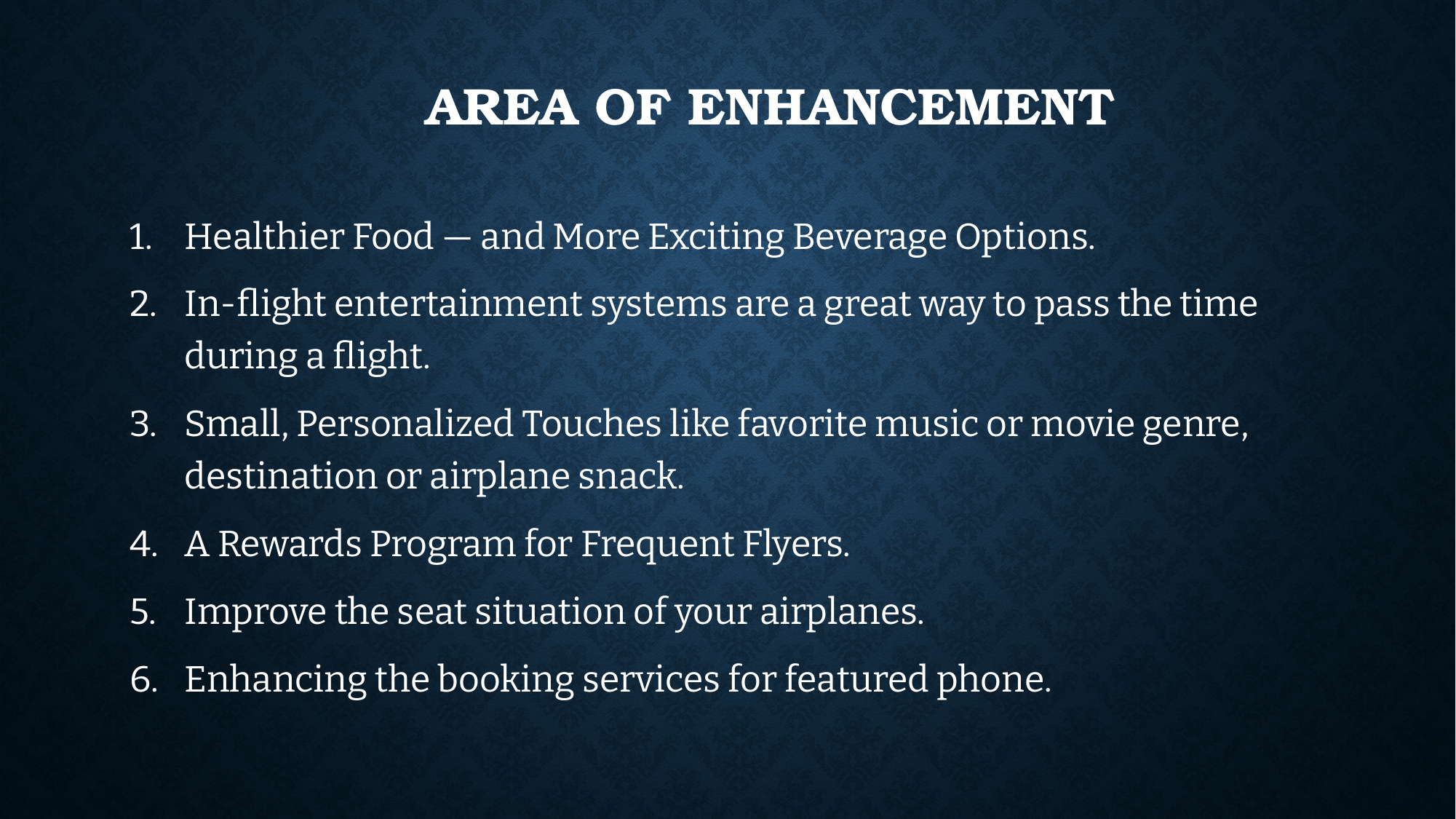

# Area of enhancement
Healthier Food — and More Exciting Beverage Options.
In-flight entertainment systems are a great way to pass the time during a flight.
Small, Personalized Touches like favorite music or movie genre, destination or airplane snack.
A Rewards Program for Frequent Flyers.
Improve the seat situation of your airplanes.
Enhancing the booking services for featured phone.